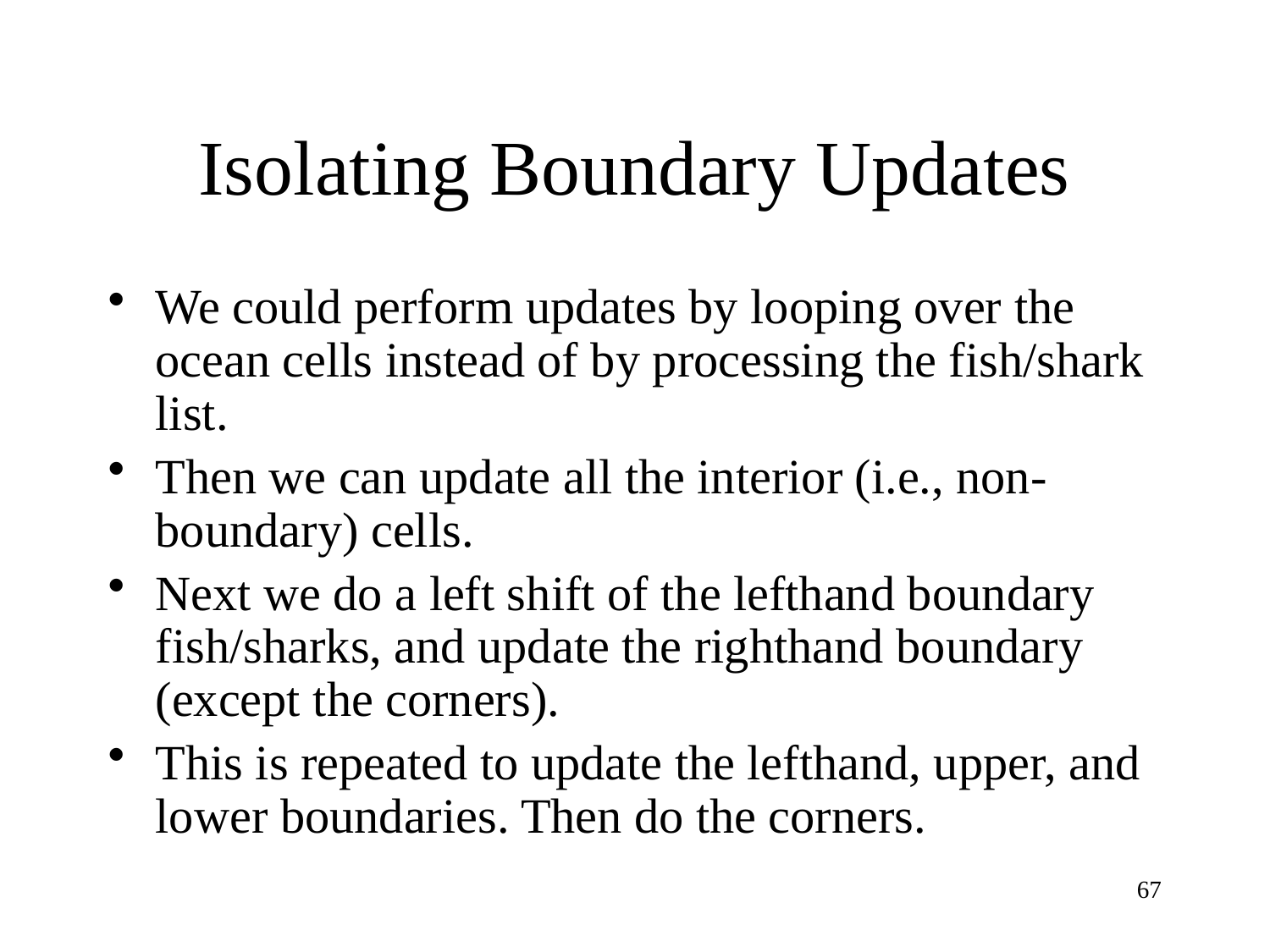

# Isolating Boundary Updates
We could perform updates by looping over the ocean cells instead of by processing the fish/shark list.
Then we can update all the interior (i.e., non-boundary) cells.
Next we do a left shift of the lefthand boundary fish/sharks, and update the righthand boundary (except the corners).
This is repeated to update the lefthand, upper, and lower boundaries. Then do the corners.
67